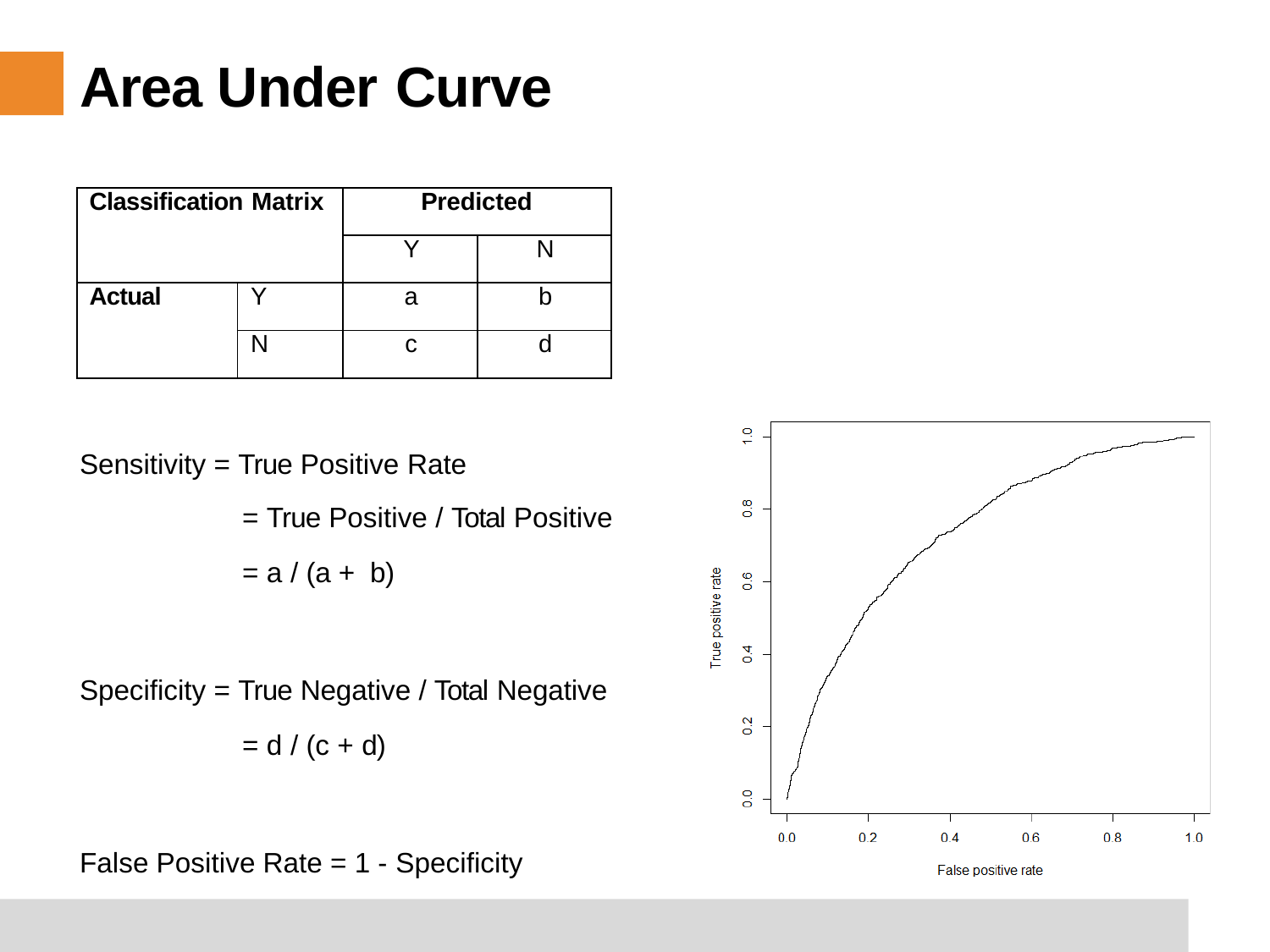

# Area Under Curve
| Classification Matrix |  | Predicted |  |
| --- | --- | --- | --- |
|  |  | Y | N |
| Actual | Y | a | b |
|  | N | c | d |

Sensitivity = True Positive Rate
= True Positive / Total Positive
= a / (a + b)

Specificity = True Negative / Total Negative
= d / (c + d)

False Positive Rate = 1 - Specificity